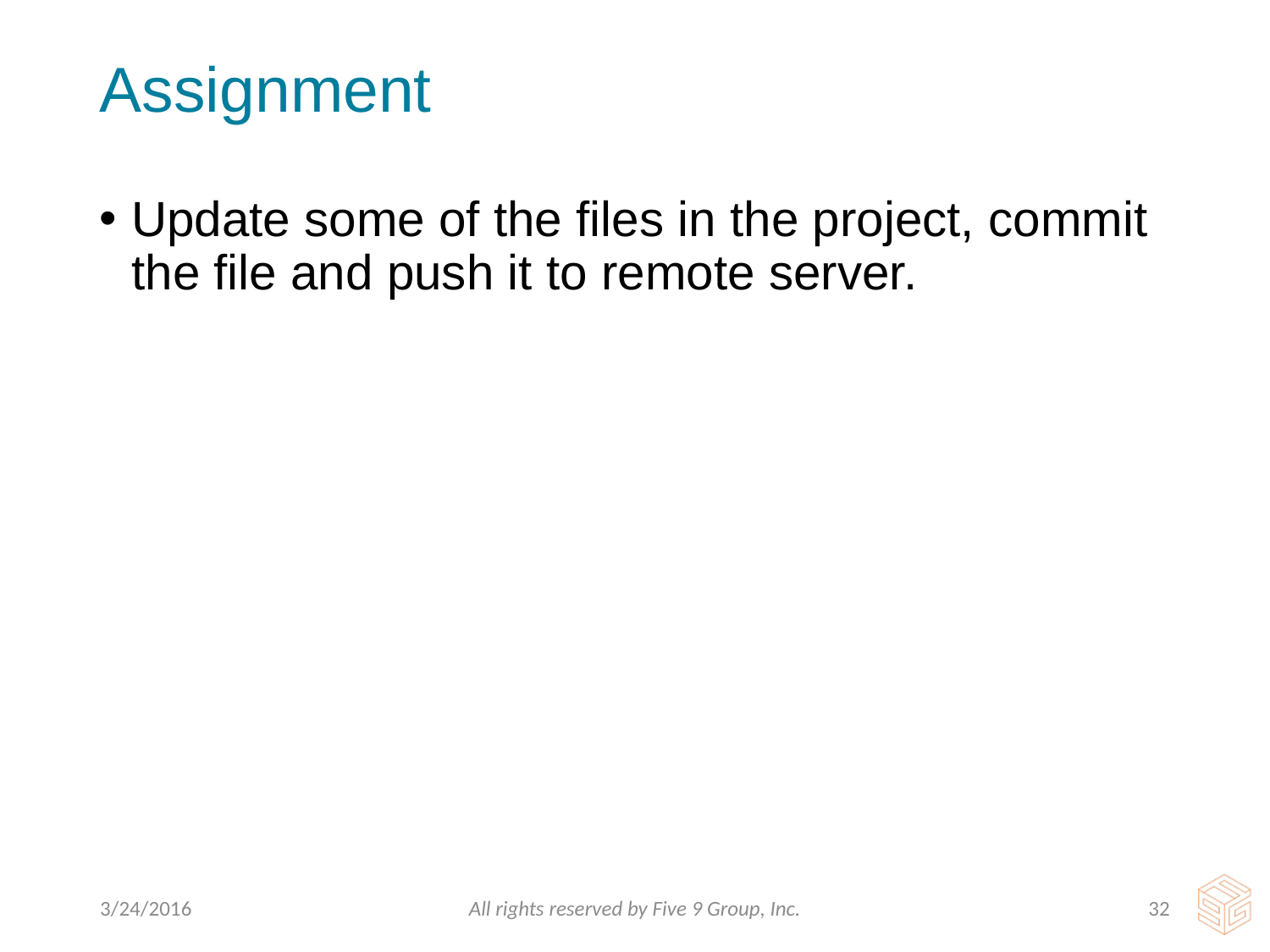

# Assignment
Update some of the files in the project, commit the file and push it to remote server.
3/24/2016
All rights reserved by Five 9 Group, Inc.
32